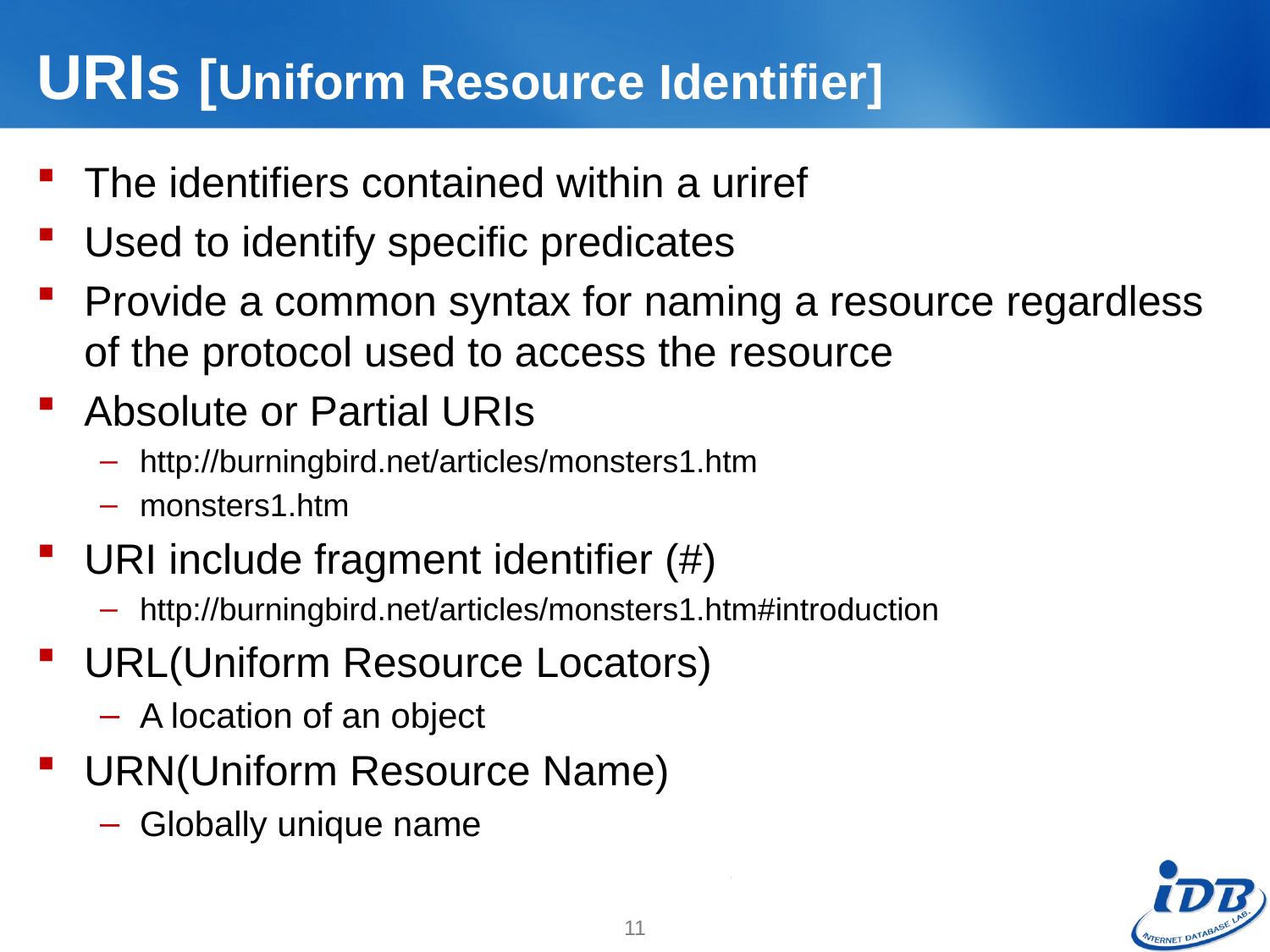

# URIs [Uniform Resource Identifier]
The identifiers contained within a uriref
Used to identify specific predicates
Provide a common syntax for naming a resource regardless of the protocol used to access the resource
Absolute or Partial URIs
http://burningbird.net/articles/monsters1.htm
monsters1.htm
URI include fragment identifier (#)
http://burningbird.net/articles/monsters1.htm#introduction
URL(Uniform Resource Locators)
A location of an object
URN(Uniform Resource Name)
Globally unique name

11